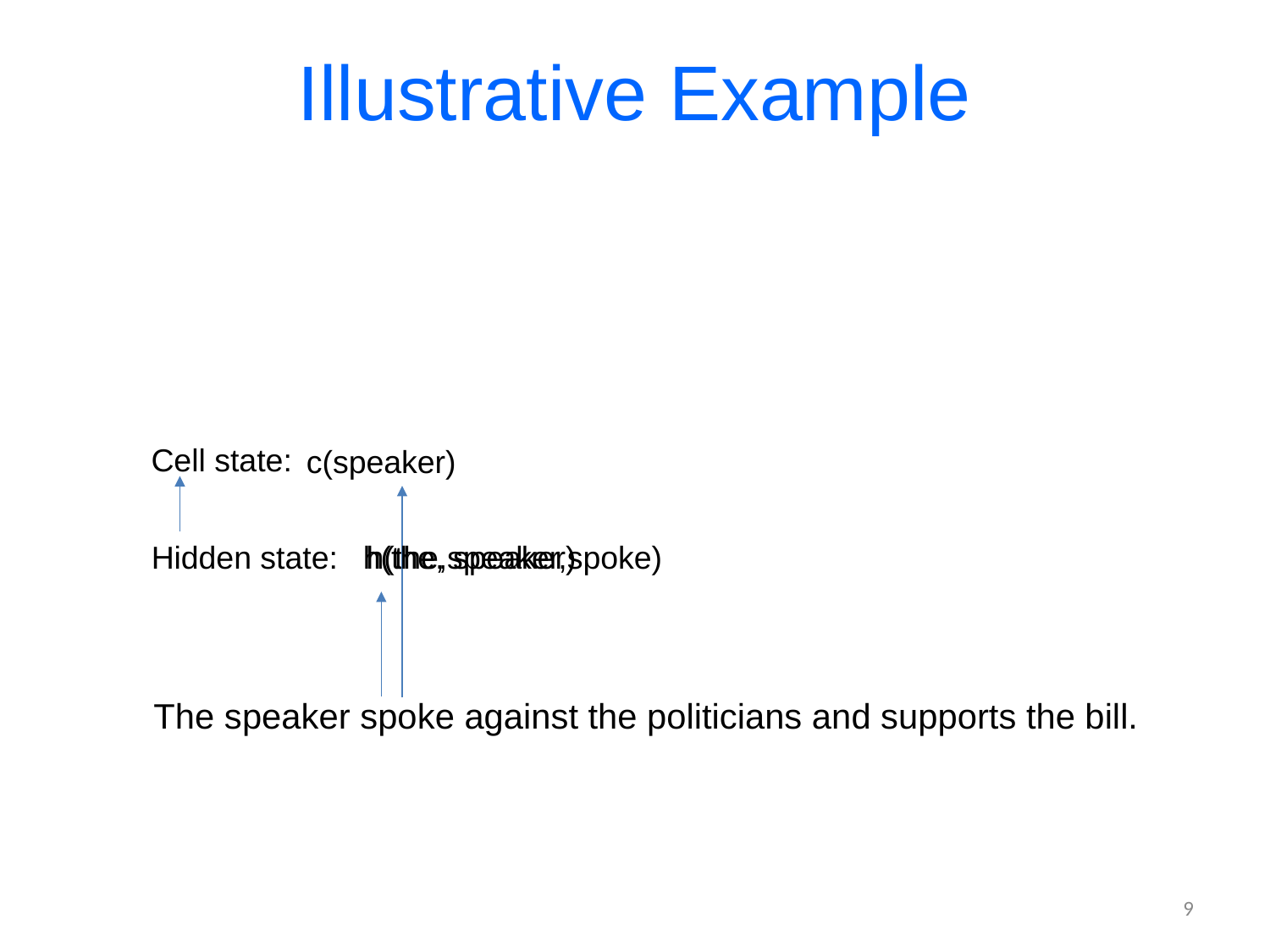

# Illustrative Example
Cell state:
c(speaker)
Hidden state:
h(the, speaker)
h(the,speaker,spoke)
The speaker spoke against the politicians and supports the bill.
9